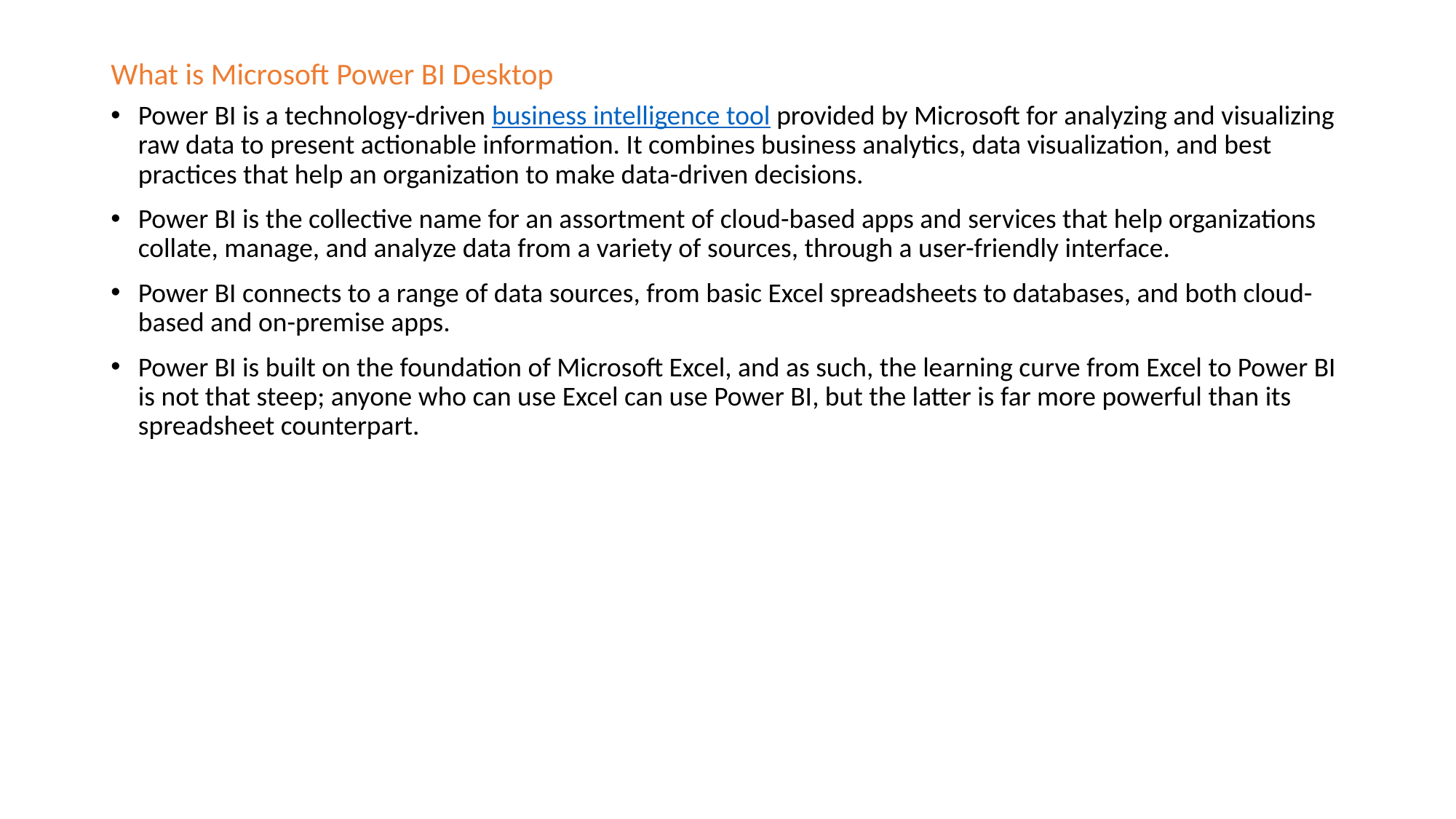

# What is Microsoft Power BI Desktop
Power BI is a technology-driven business intelligence tool provided by Microsoft for analyzing and visualizing raw data to present actionable information. It combines business analytics, data visualization, and best practices that help an organization to make data-driven decisions.
Power BI is the collective name for an assortment of cloud-based apps and services that help organizations collate, manage, and analyze data from a variety of sources, through a user-friendly interface.
Power BI connects to a range of data sources, from basic Excel spreadsheets to databases, and both cloud-based and on-premise apps.
Power BI is built on the foundation of Microsoft Excel, and as such, the learning curve from Excel to Power BI is not that steep; anyone who can use Excel can use Power BI, but the latter is far more powerful than its spreadsheet counterpart.